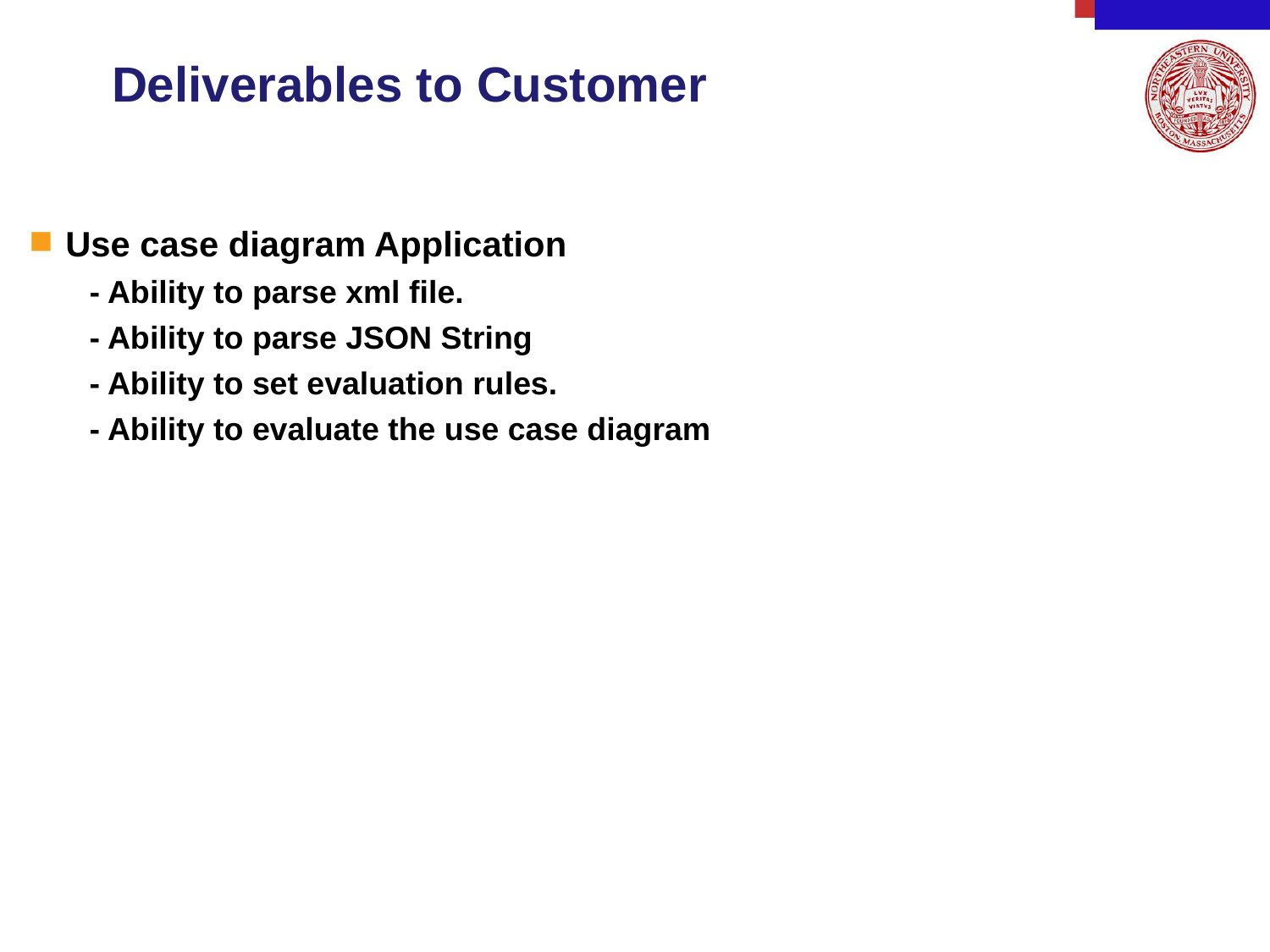

# Deliverables to Customer
Use case diagram Application
	- Ability to parse xml file.
	- Ability to parse JSON String
	- Ability to set evaluation rules.
	- Ability to evaluate the use case diagram